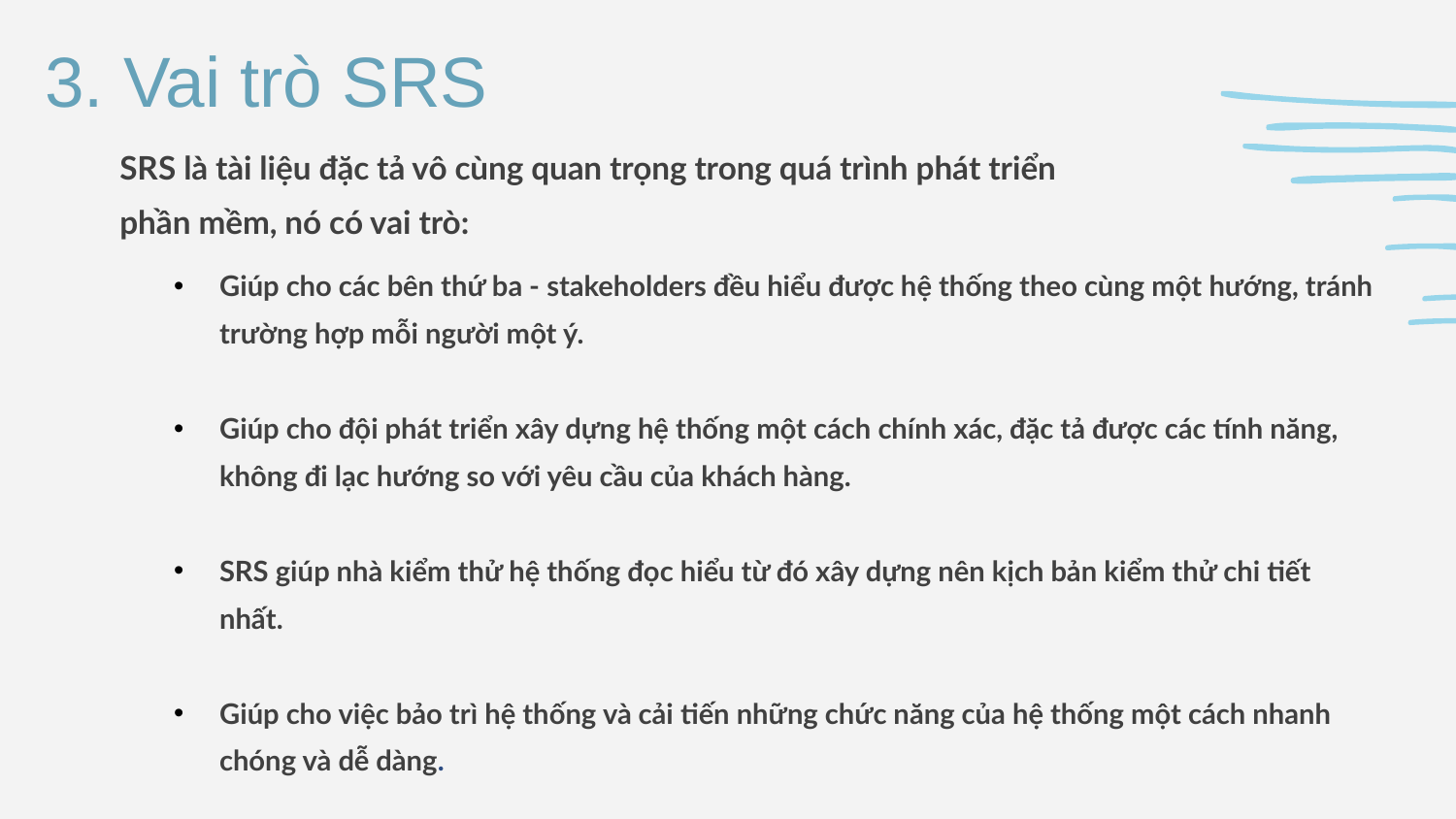

3. Vai trò SRS
SRS là tài liệu đặc tả vô cùng quan trọng trong quá trình phát triển phần mềm, nó có vai trò:

Giúp cho các bên thứ ba - stakeholders đều hiểu được hệ thống theo cùng một hướng, tránh trường hợp mỗi người một ý.

Giúp cho đội phát triển xây dựng hệ thống một cách chính xác, đặc tả được các tính năng, không đi lạc hướng so với yêu cầu của khách hàng.

SRS giúp nhà kiểm thử hệ thống đọc hiểu từ đó xây dựng nên kịch bản kiểm thử chi tiết nhất.

Giúp cho việc bảo trì hệ thống và cải tiến những chức năng của hệ thống một cách nhanh chóng và dễ dàng.